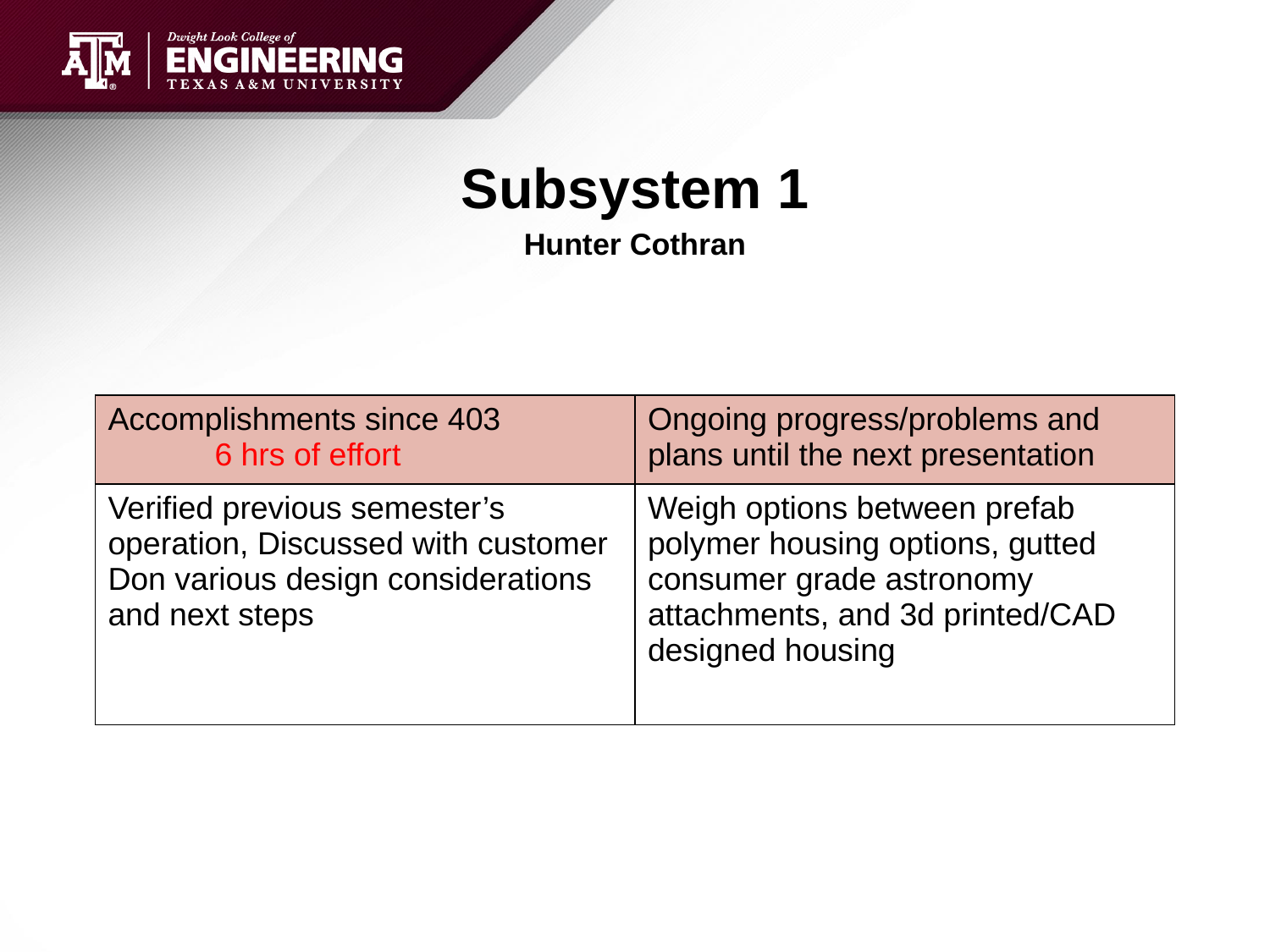

# Subsystem 1
Hunter Cothran
| Accomplishments since 403 6 hrs of effort | Ongoing progress/problems and plans until the next presentation |
| --- | --- |
| Verified previous semester’s operation, Discussed with customer Don various design considerations and next steps | Weigh options between prefab polymer housing options, gutted consumer grade astronomy attachments, and 3d printed/CAD designed housing |